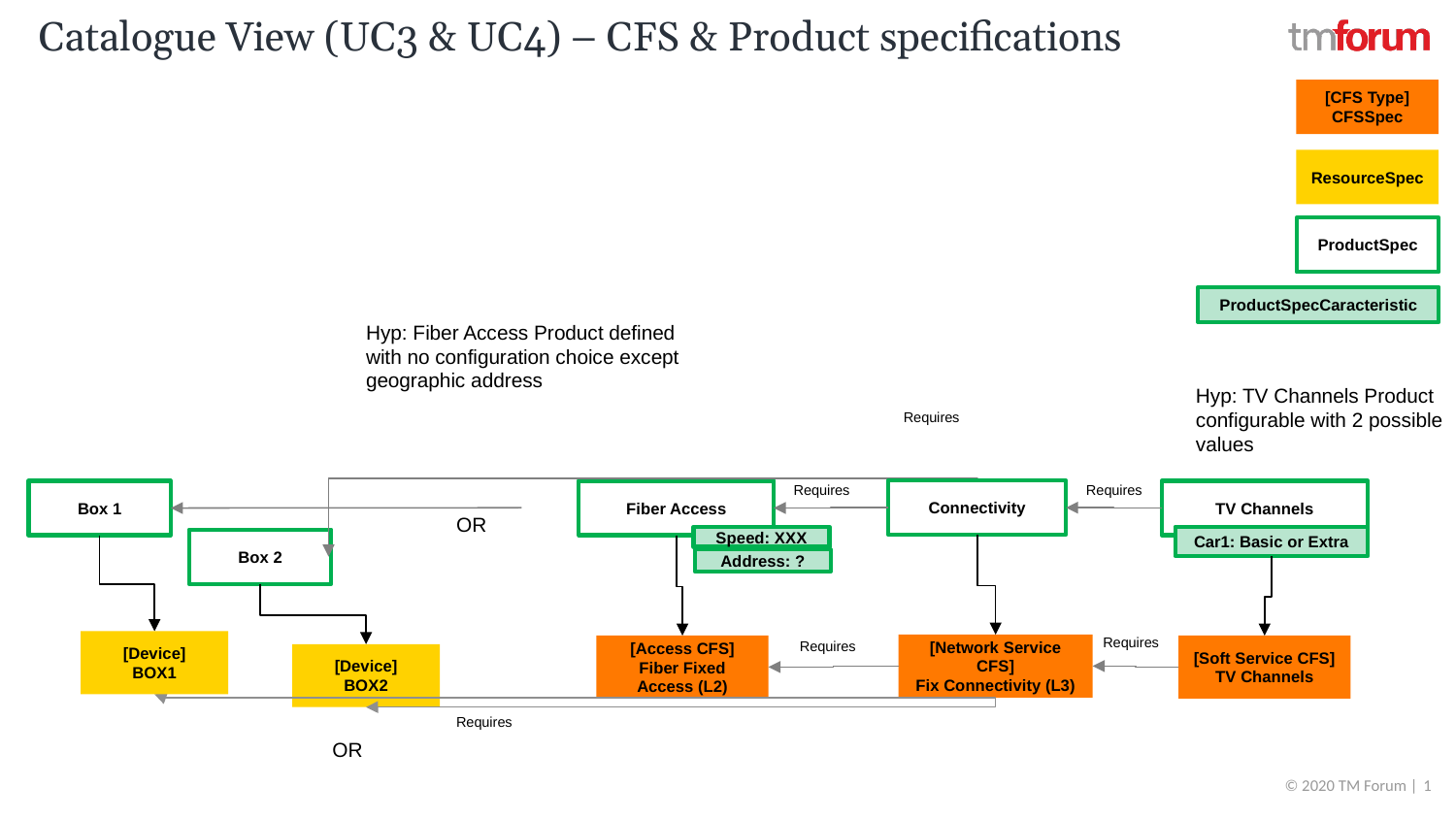

# Catalogue View (UC3 & UC4) – CFS & Product specifications
[CFS Type]
CFSSpec
ResourceSpec
ProductSpec
ProductSpecCaracteristic
Hyp: Fiber Access Product defined with no configuration choice except geographic address
Hyp: TV Channels Product configurable with 2 possible values
Requires
Connectivity
Box 1
Fiber Access
Requires
Requires
TV Channels
OR
Speed: XXX
Car1: Basic or Extra
Box 2
Address: ?
[Device]
BOX1
Requires
[Network Service CFS]
Fix Connectivity (L3)
[Access CFS]
Fiber Fixed Access (L2)
[Soft Service CFS]
TV Channels
Requires
[Device]
BOX2
Requires
OR